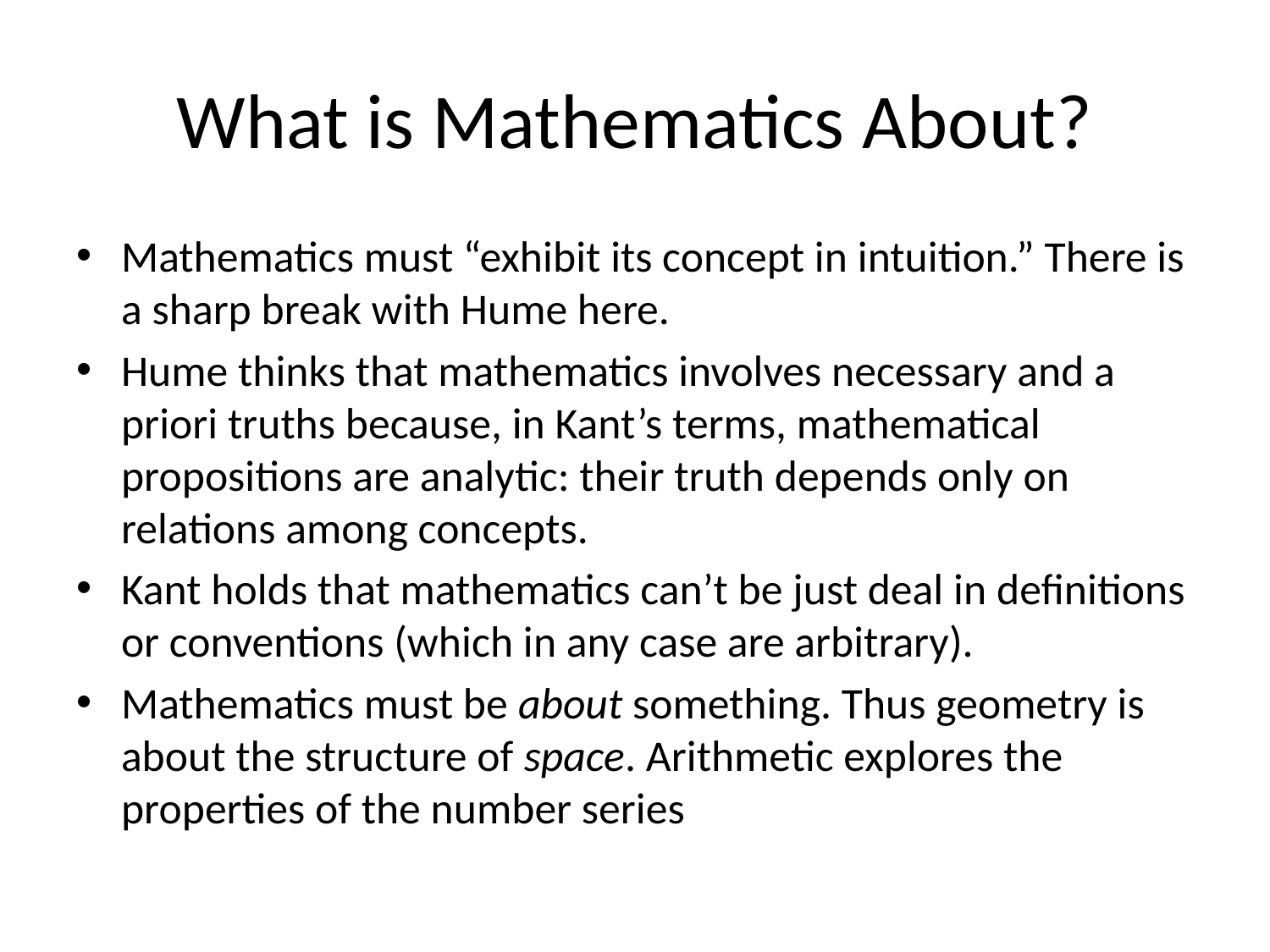

# What is Mathematics About?
Mathematics must “exhibit its concept in intuition.” There is a sharp break with Hume here.
Hume thinks that mathematics involves necessary and a priori truths because, in Kant’s terms, mathematical propositions are analytic: their truth depends only on relations among concepts.
Kant holds that mathematics can’t be just deal in definitions or conventions (which in any case are arbitrary).
Mathematics must be about something. Thus geometry is about the structure of space. Arithmetic explores the properties of the number series